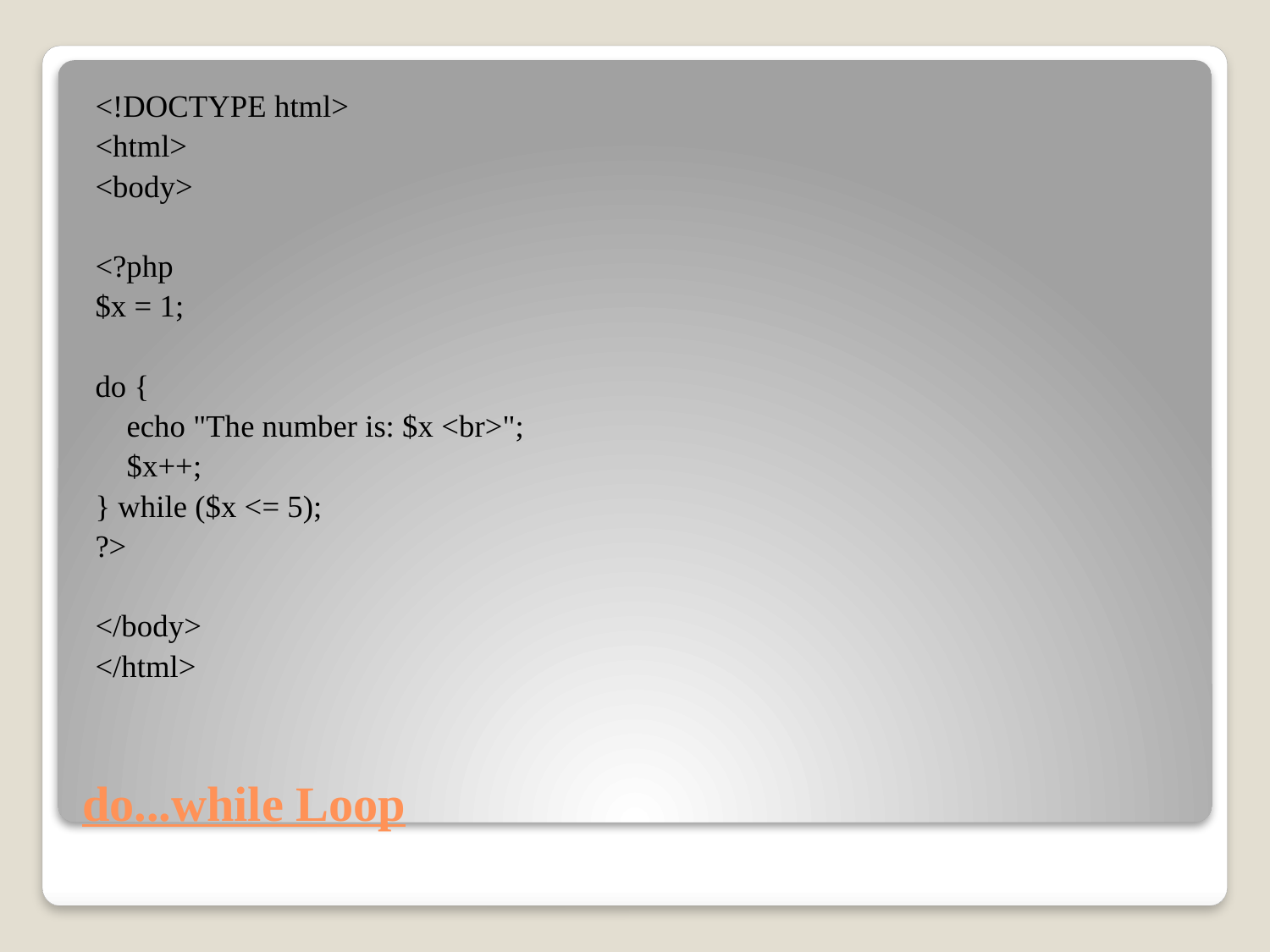

<!DOCTYPE html>
<html>
<body>

<?php
$x = 1;

do {
    echo "The number is: $x <br>";
    $x++;
} while ($x <= 5);
?>

</body>
</html>

# do...while Loop